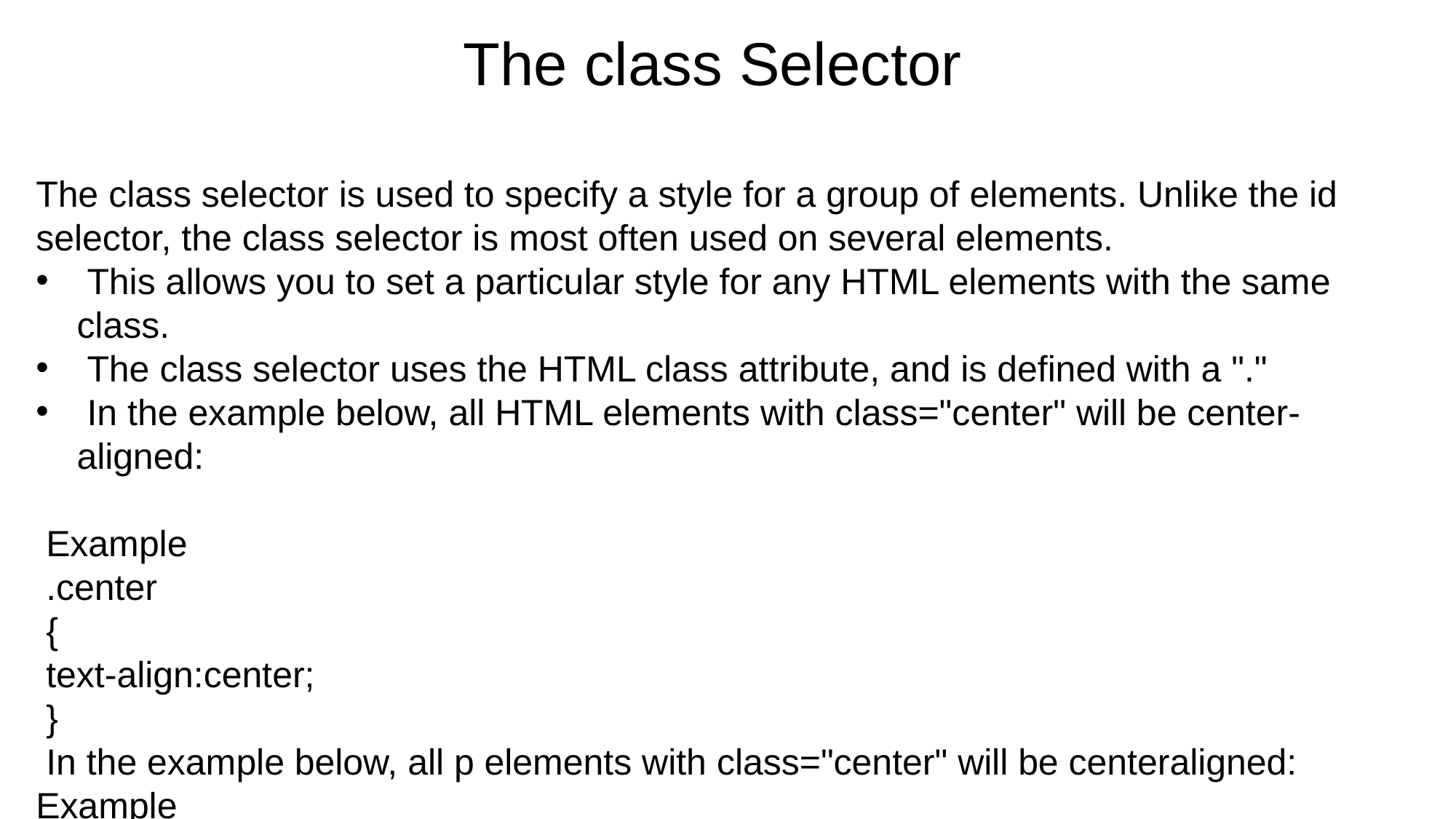

The class Selector

The class selector is used to specify a style for a group of elements. Unlike the id selector, the class selector is most often used on several elements.
 This allows you to set a particular style for any HTML elements with the same class.
 The class selector uses the HTML class attribute, and is defined with a "."
 In the example below, all HTML elements with class="center" will be center-aligned:

 Example
 .center
 {
 text-align:center;
 }
 In the example below, all p elements with class="center" will be centeraligned:
Example
 p.center {text-align:center;}